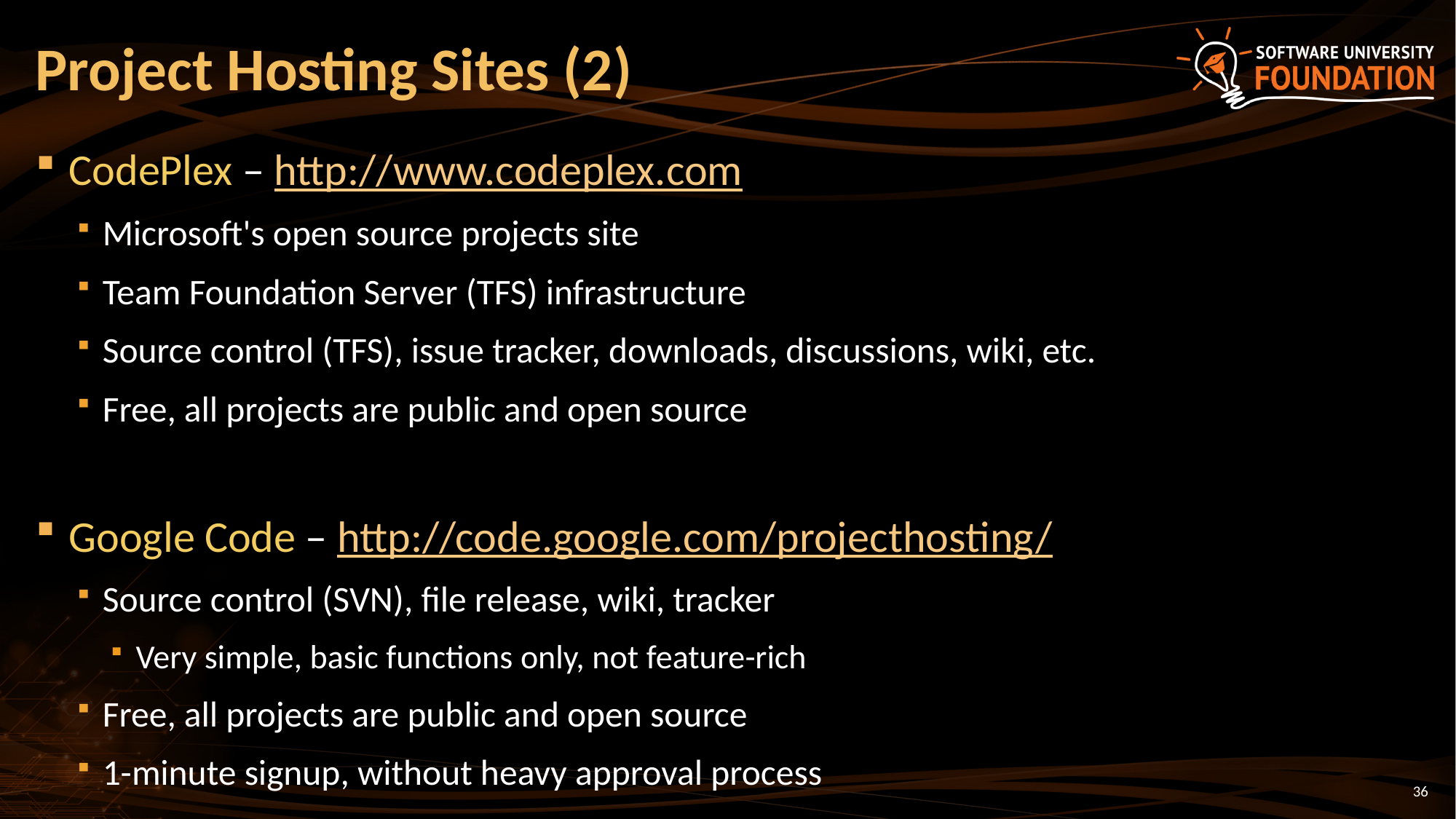

# Project Hosting Sites (2)
CodePlex – http://www.codeplex.com
Microsoft's open source projects site
Team Foundation Server (TFS) infrastructure
Source control (TFS), issue tracker, downloads, discussions, wiki, etc.
Free, all projects are public and open source

Google Code – http://code.google.com/projecthosting/
Source control (SVN), file release, wiki, tracker
Very simple, basic functions only, not feature-rich
Free, all projects are public and open source
1-minute signup, without heavy approval process

36